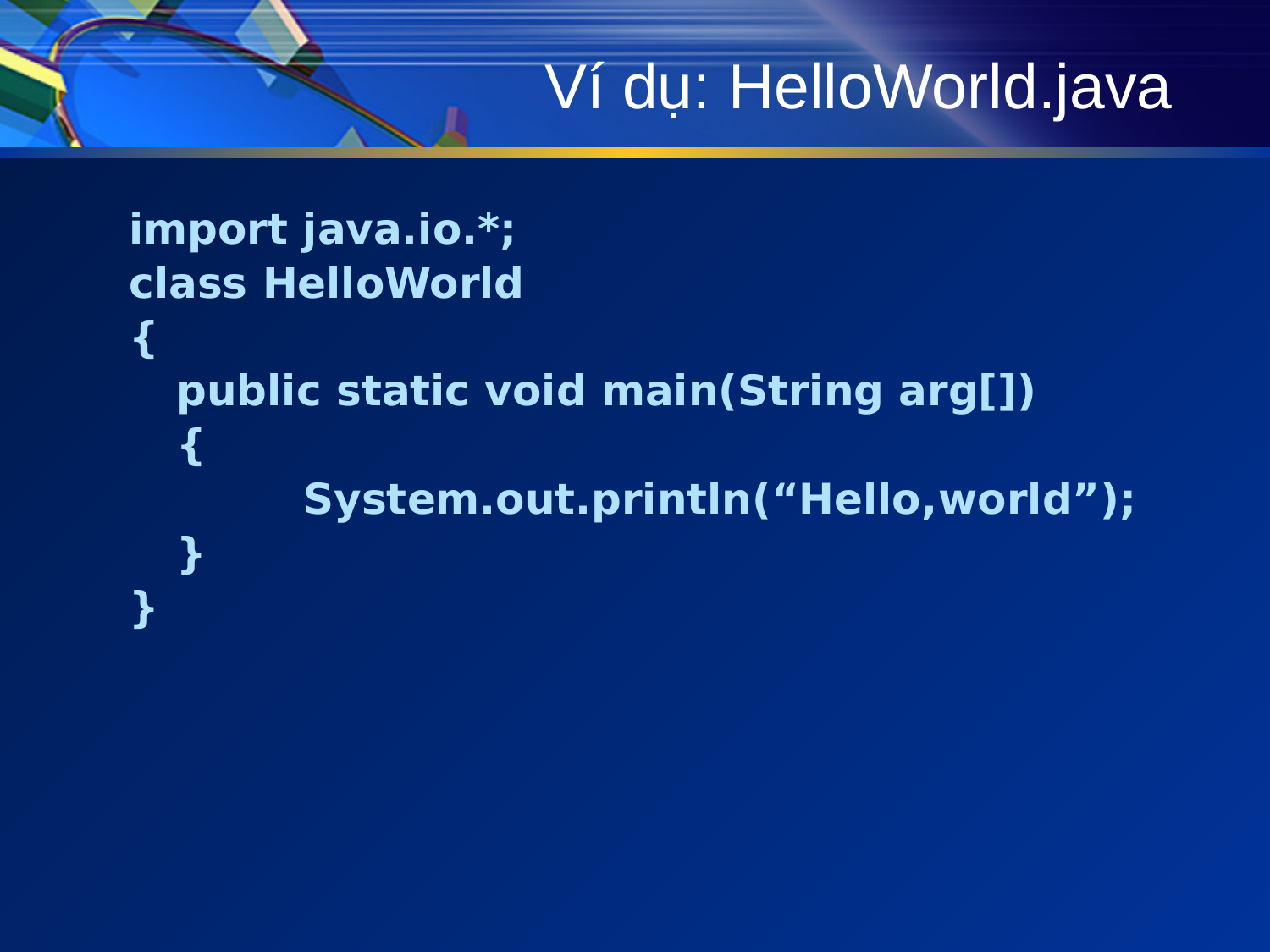

# Ví dụ: HelloWorld.java
import java.io.*;
class HelloWorld
{
	public static void main(String arg[])
	{
		System.out.println(“Hello,	world”);
	}
}